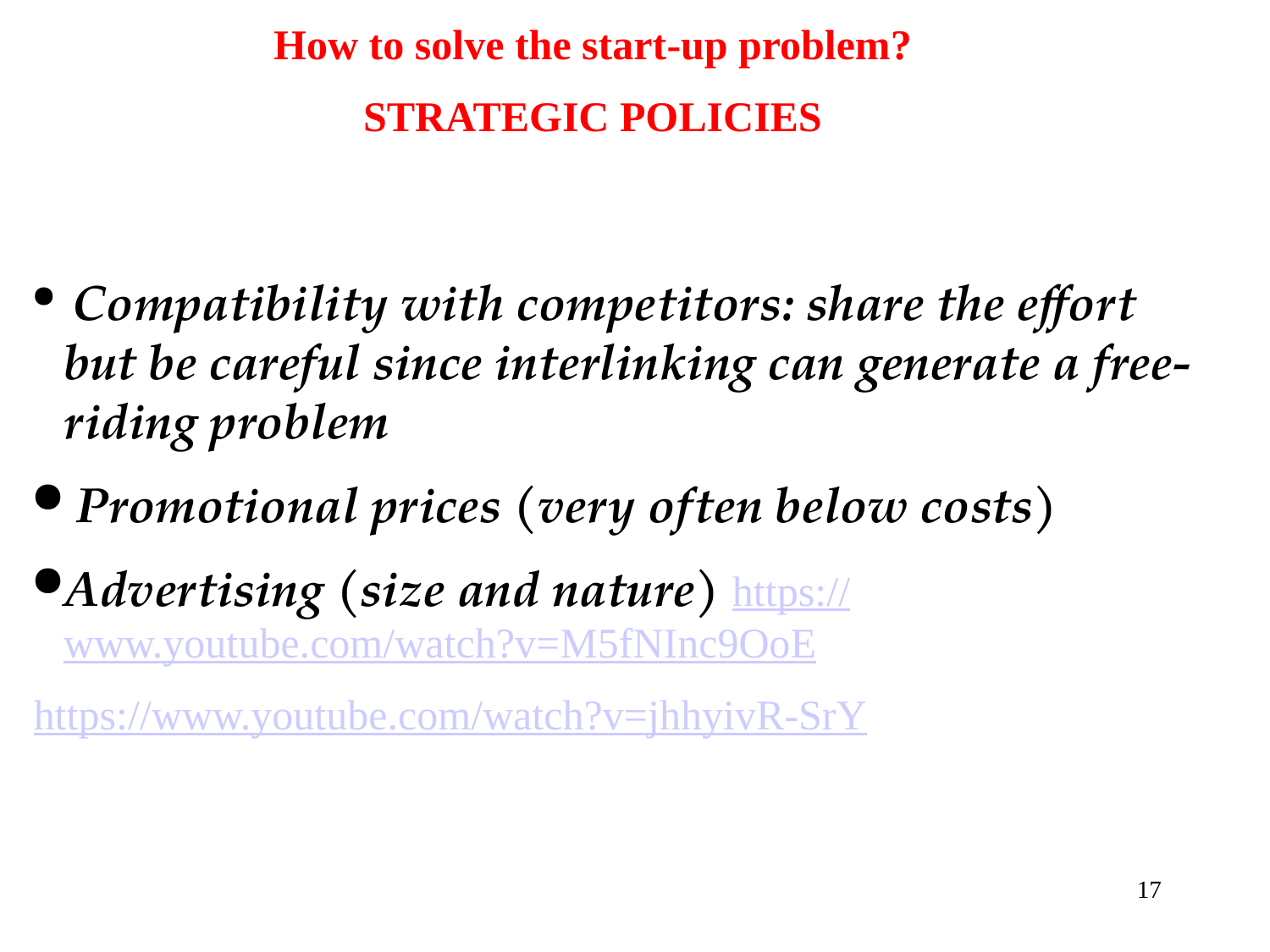

How to solve the start-up problem?
STRATEGIC POLICIES
 Compatibility with competitors: share the effort but be careful since interlinking can generate a free-riding problem
 Promotional prices (very often below costs)
Advertising (size and nature) https://www.youtube.com/watch?v=M5fNInc9OoE
https://www.youtube.com/watch?v=jhhyivR-SrY
17